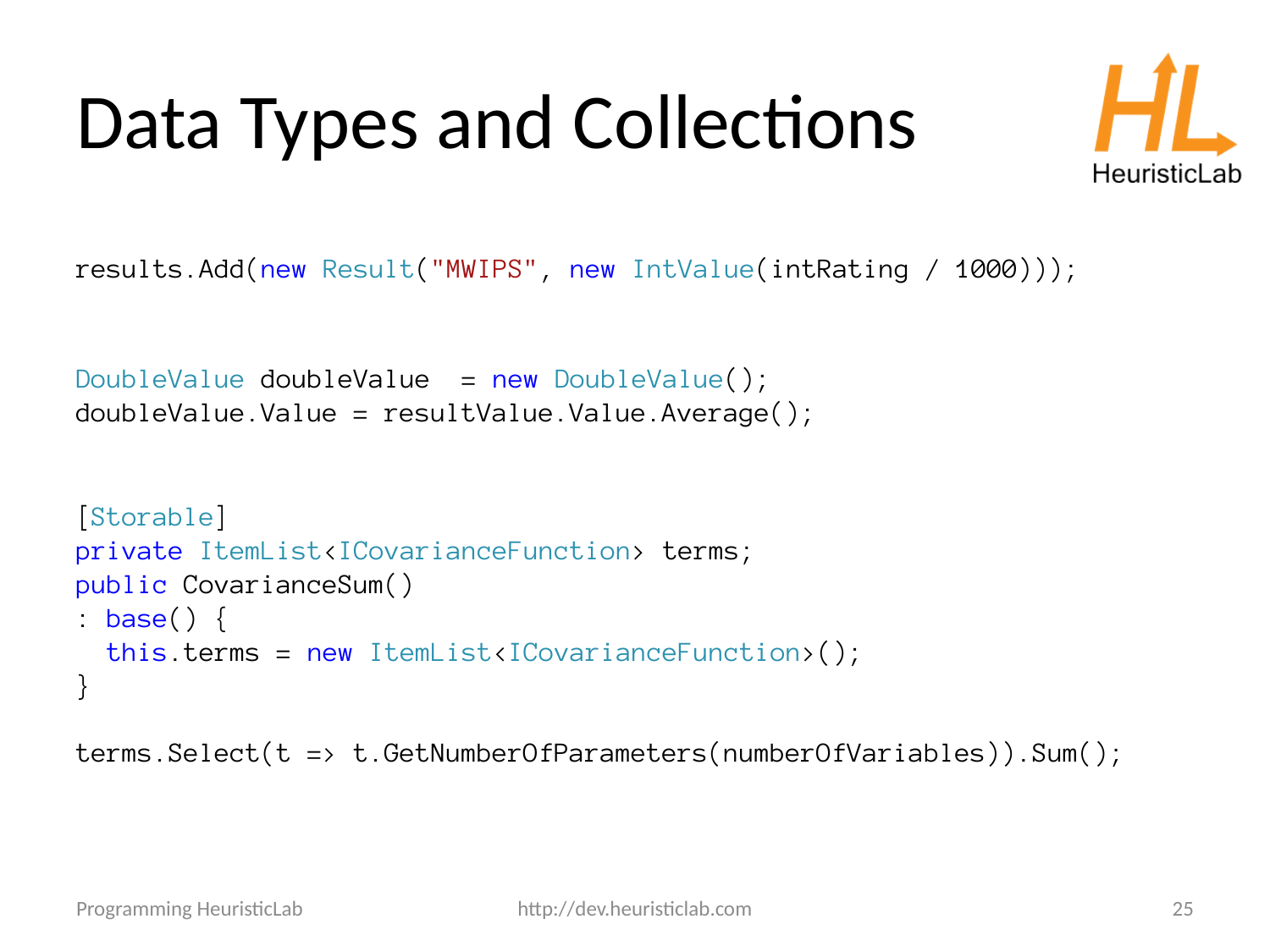

# Data Types and Collections

results.Add(new Result("MWIPS", new IntValue(intRating / 1000)));
DoubleValue doubleValue  = new DoubleValue();
doubleValue.Value = resultValue.Value.Average();
[Storable]
private ItemList<ICovarianceFunction> terms;
public CovarianceSum()
: base() {
  this.terms = new ItemList<ICovarianceFunction>();
}

terms.Select(t => t.GetNumberOfParameters(numberOfVariables)).Sum();
Programming HeuristicLab
http://dev.heuristiclab.com
25